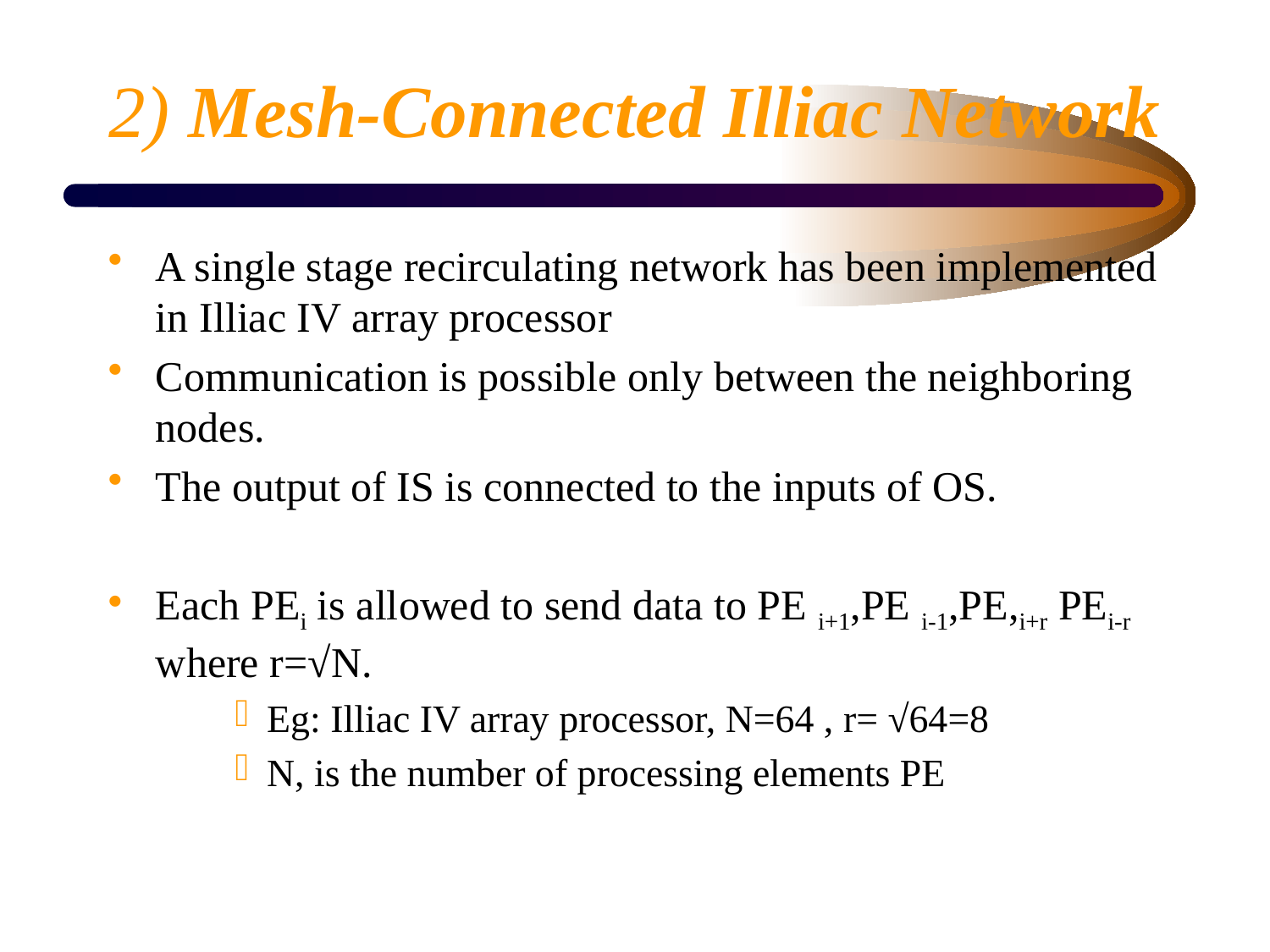

# 2) Mesh-Connected Illiac Network
A single stage recirculating network has been implemented in Illiac IV array processor
Communication is possible only between the neighboring nodes.
The output of IS is connected to the inputs of OS.

Each PEi is allowed to send data to PE i+1,PE i-1,PE,i+r PEi-r where r=√N.
Eg: Illiac IV array processor, N=64 , r= √64=8
N, is the number of processing elements PE